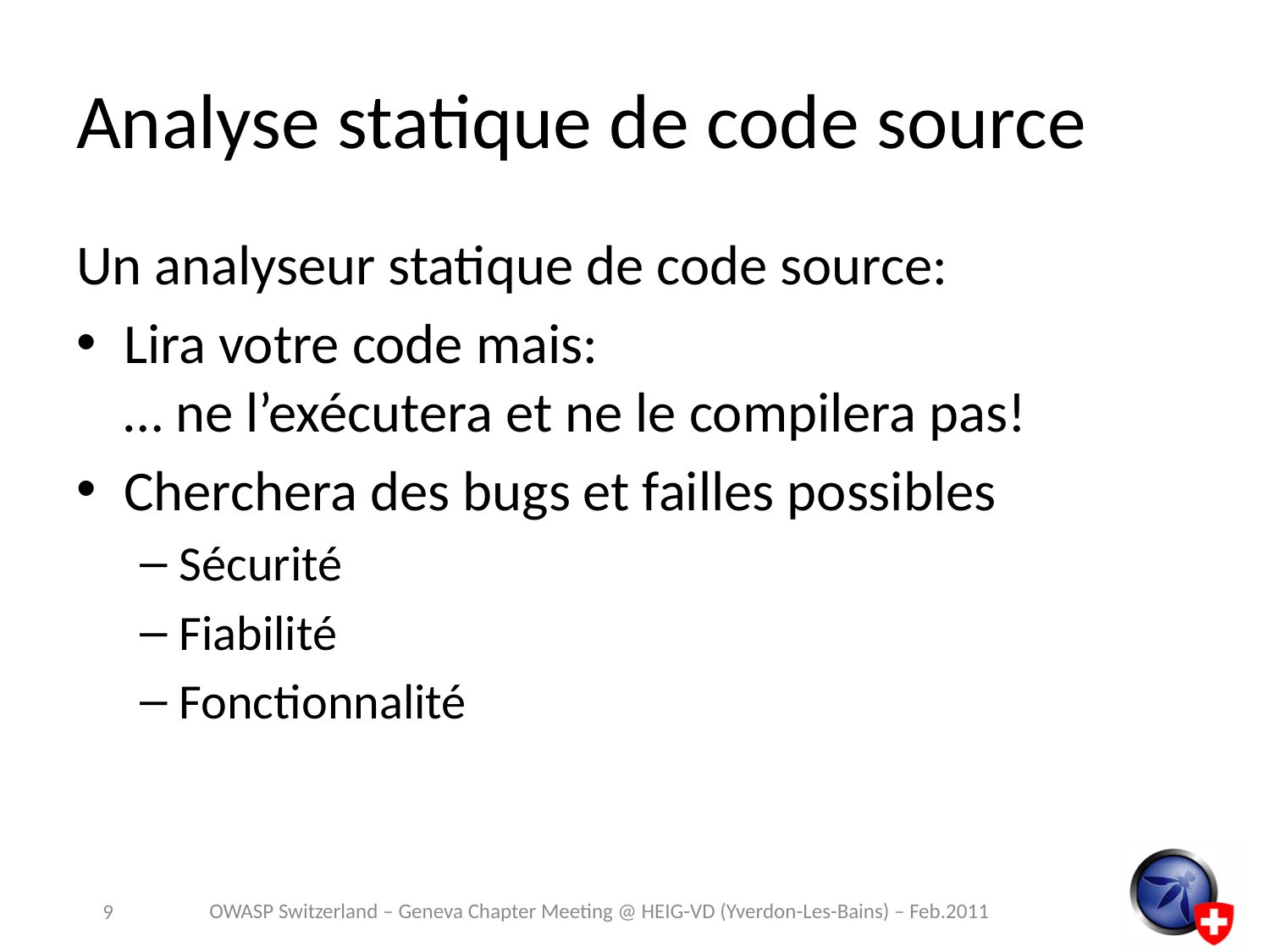

# Analyse statique de code source
Un analyseur statique de code source:
Lira votre code mais:
… ne l’exécutera et ne le compilera pas!
Cherchera des bugs et failles possibles
Sécurité
Fiabilité
Fonctionnalité
OWASP Switzerland – Geneva Chapter Meeting @ HEIG-VD (Yverdon-Les-Bains) – Feb.2011
9